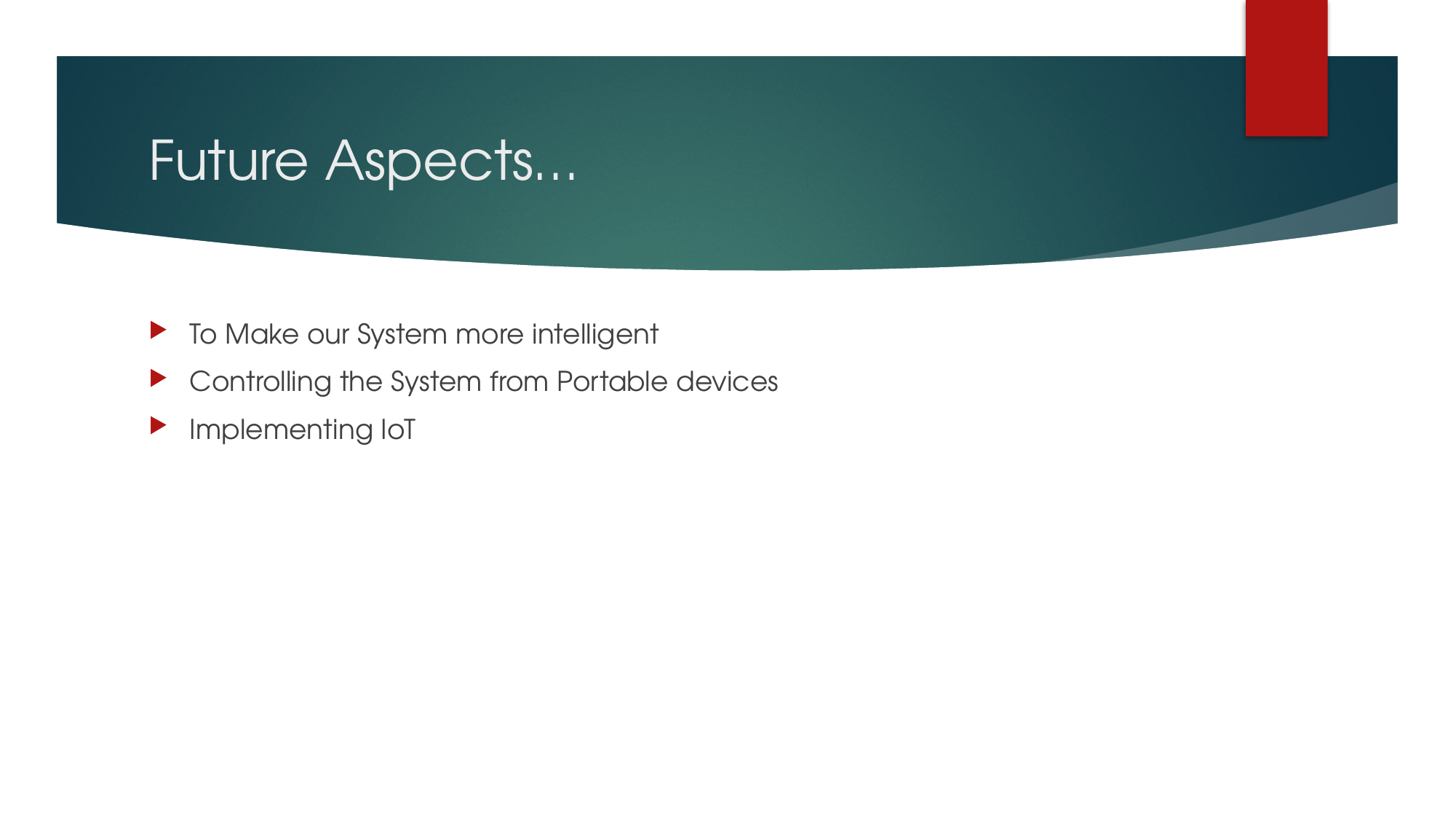

# Future Aspects…
To Make our System more intelligent
Controlling the System from Portable devices
Implementing IoT